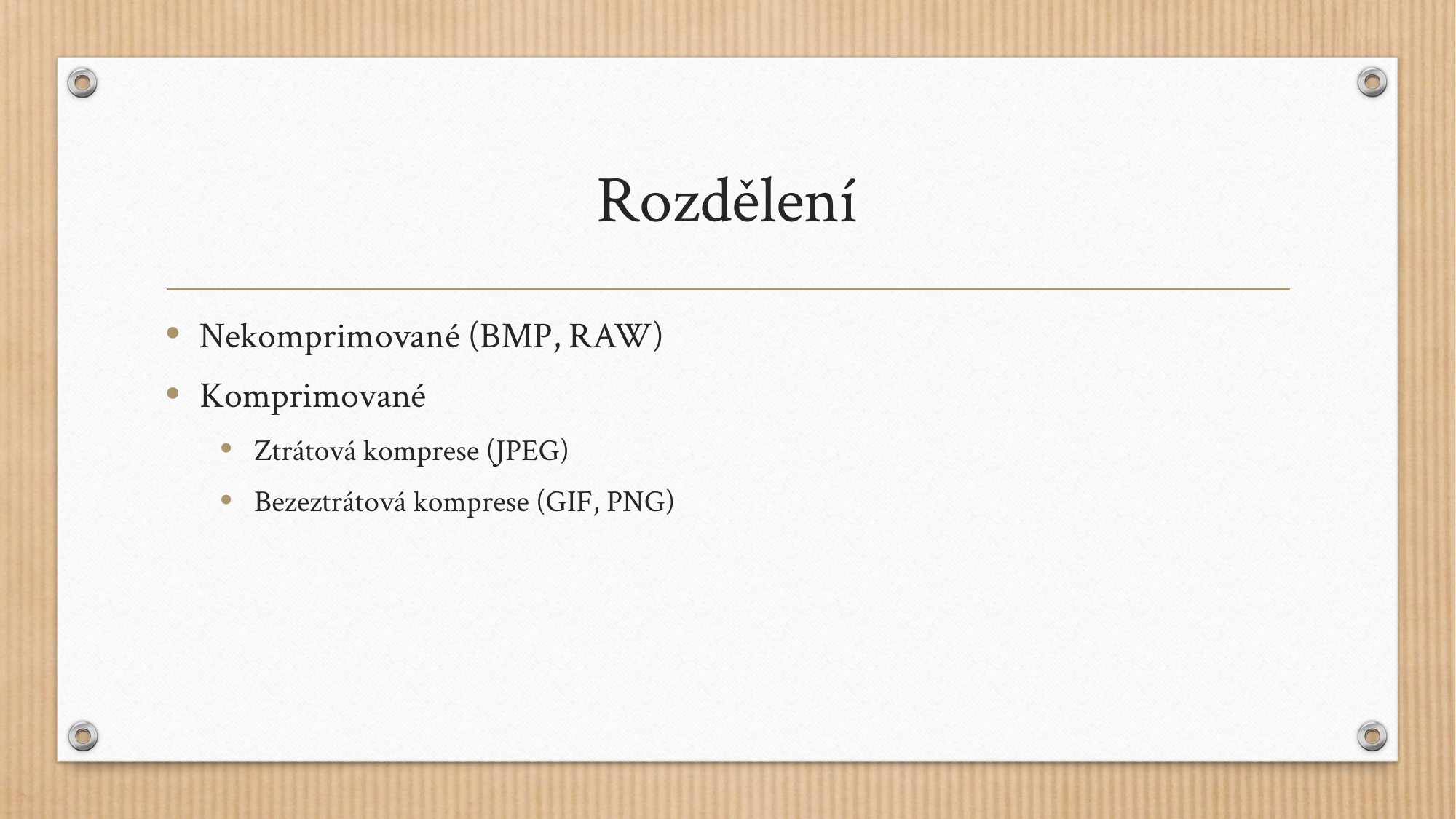

# Rozdělení
Nekomprimované (BMP, RAW)
Komprimované
Ztrátová komprese (JPEG)
Bezeztrátová komprese (GIF, PNG)